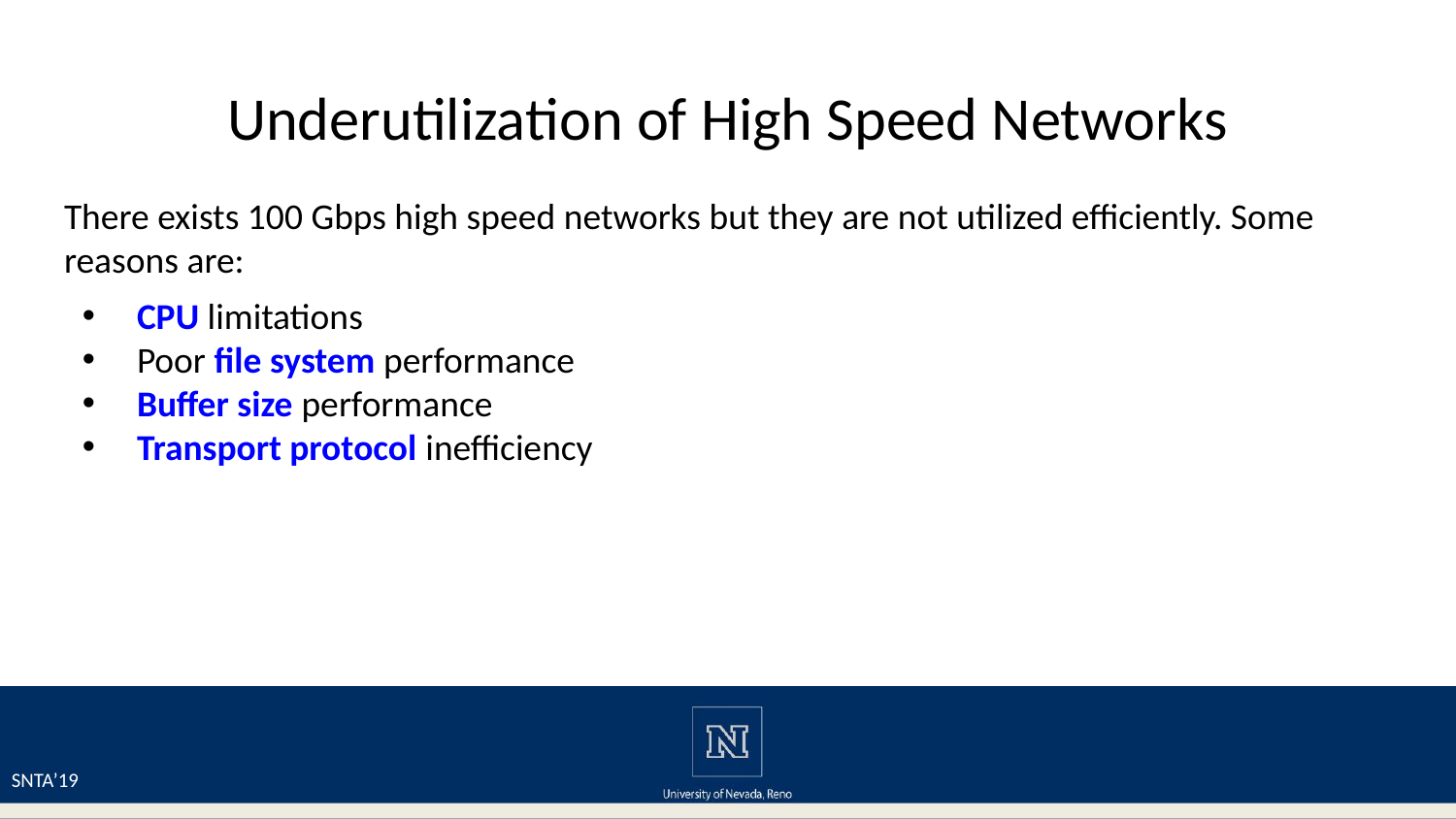

# Underutilization of High Speed Networks
There exists 100 Gbps high speed networks but they are not utilized efficiently. Some reasons are:
CPU limitations
Poor file system performance
Buffer size performance
Transport protocol inefficiency